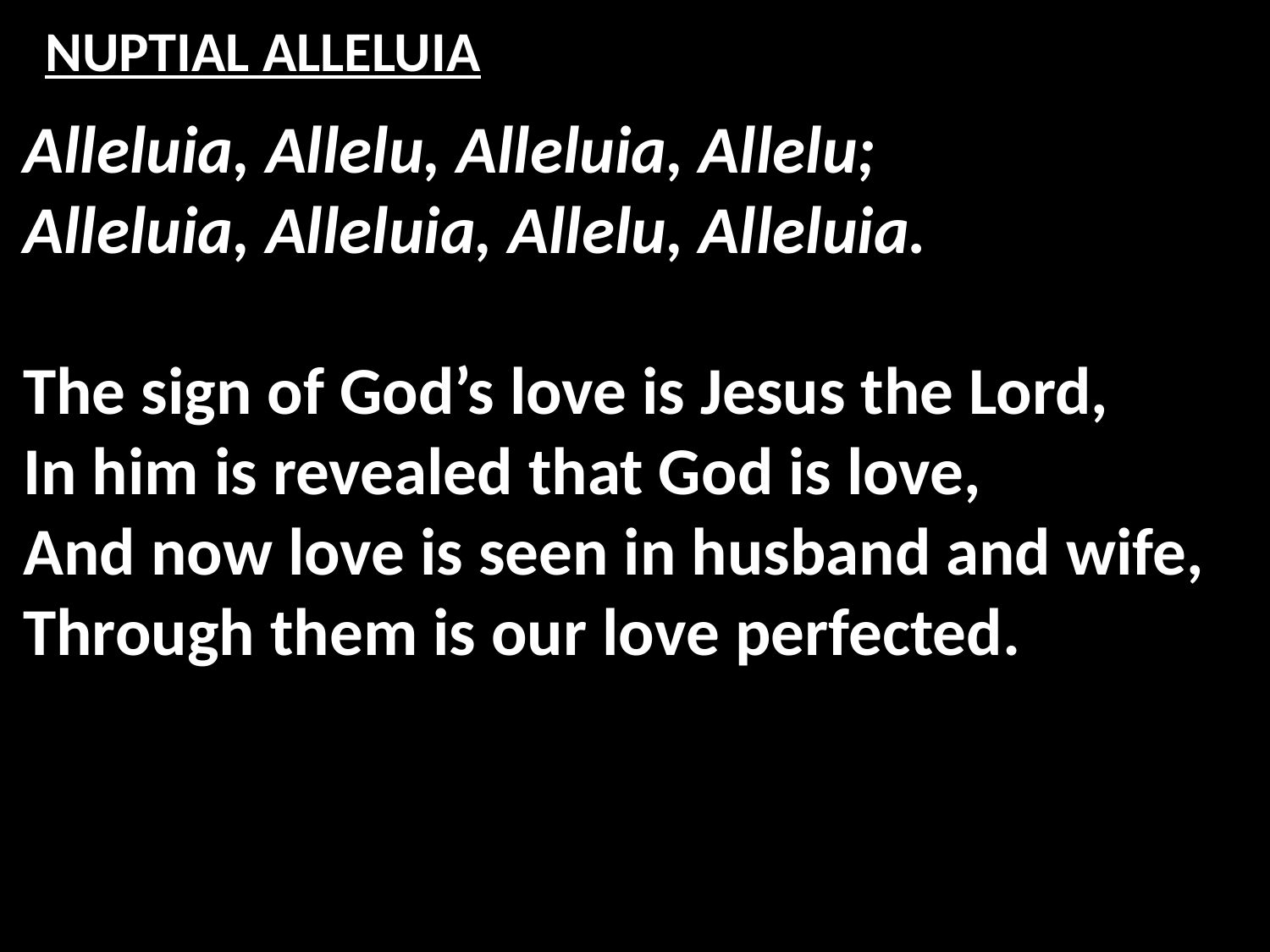

# NUPTIAL ALLELUIA
Alleluia, Allelu, Alleluia, Allelu;
Alleluia, Alleluia, Allelu, Alleluia.

The sign of God’s love is Jesus the Lord,
In him is revealed that God is love,
And now love is seen in husband and wife,
Through them is our love perfected.